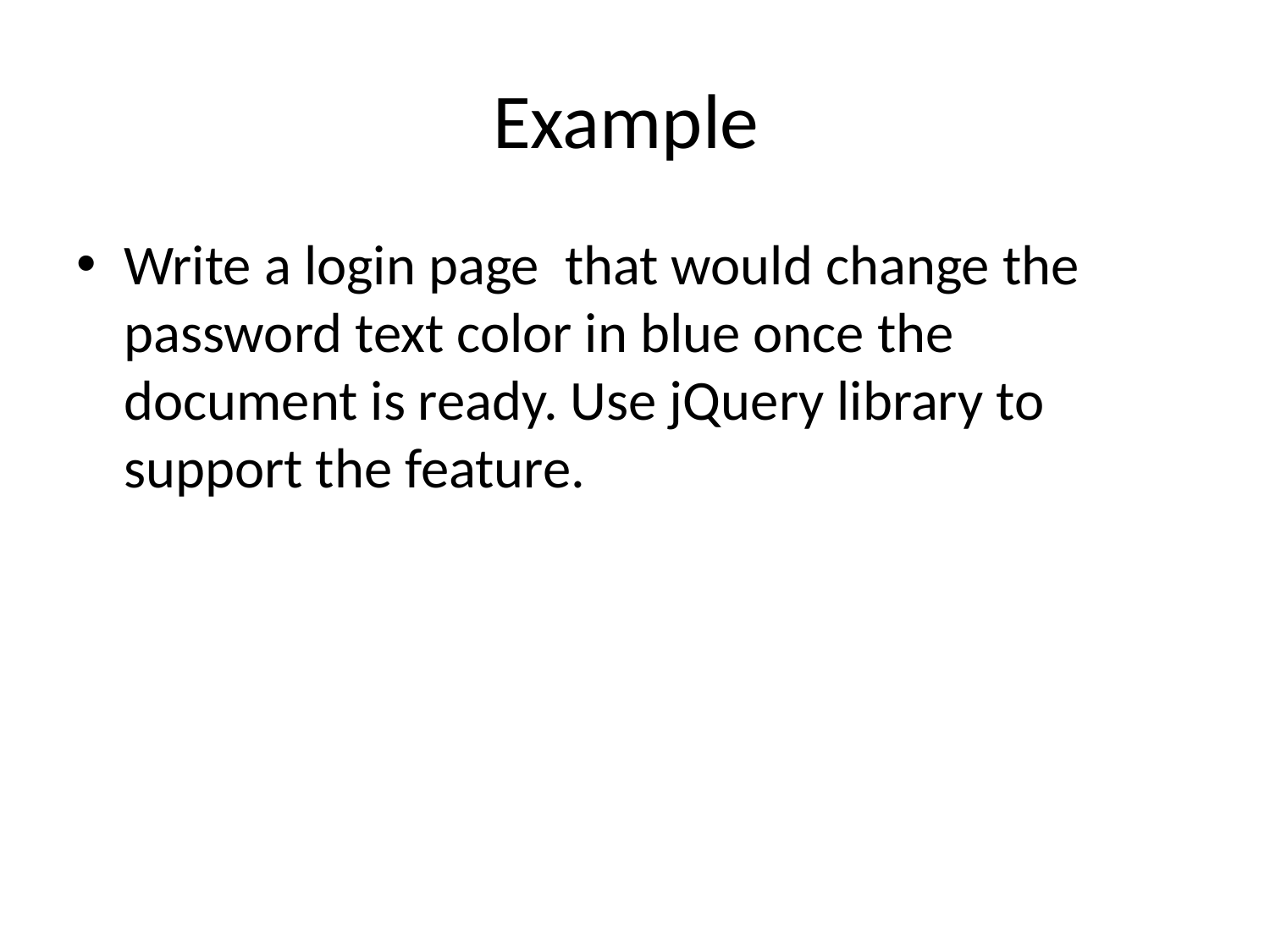

# Example
Write a login page  that would change the password text color in blue once the document is ready. Use jQuery library to support the feature.